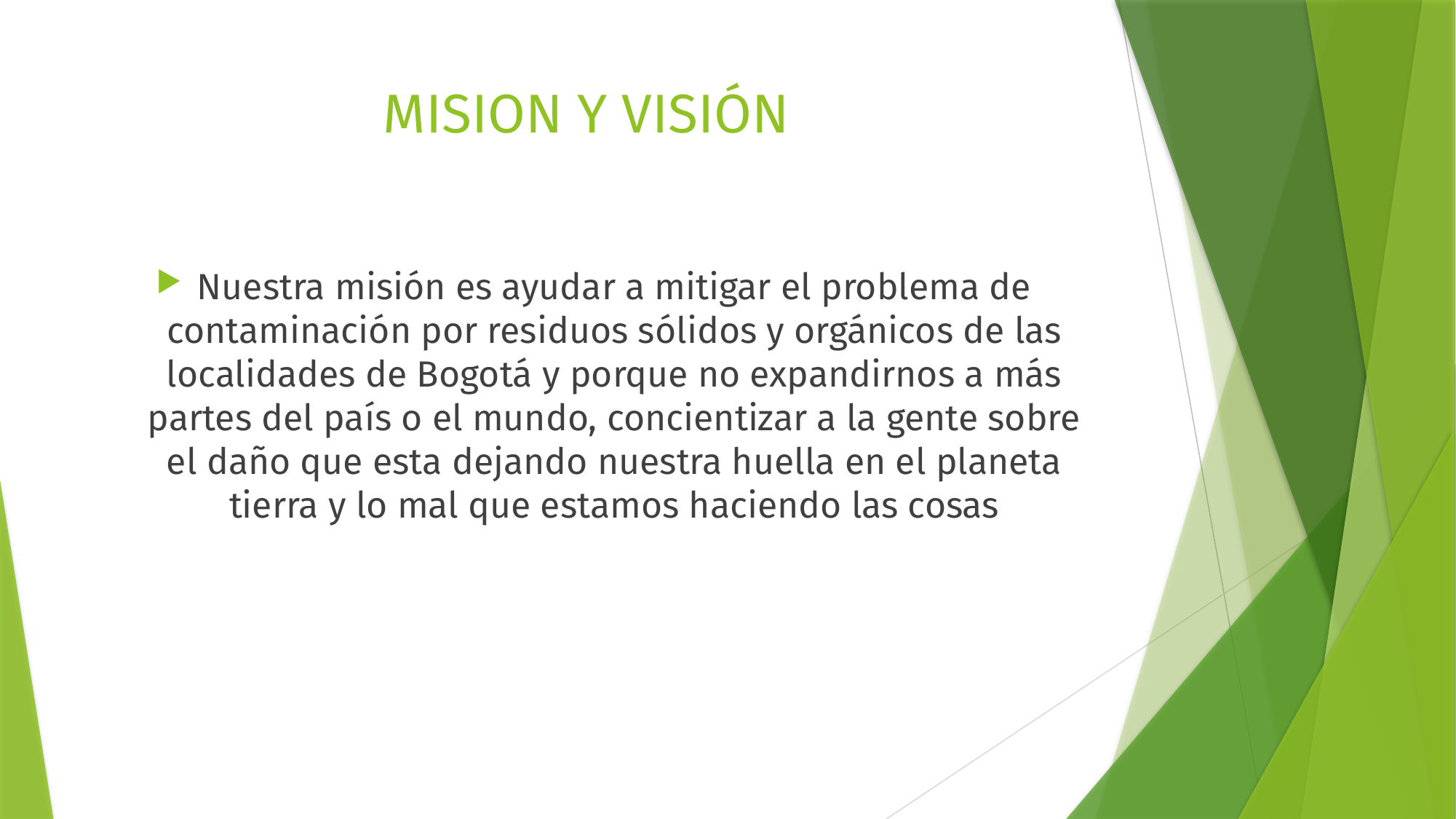

# MISION Y VISIÓN
Nuestra misión es ayudar a mitigar el problema de contaminación por residuos sólidos y orgánicos de las localidades de Bogotá y porque no expandirnos a más partes del país o el mundo, concientizar a la gente sobre el daño que esta dejando nuestra huella en el planeta tierra y lo mal que estamos haciendo las cosas